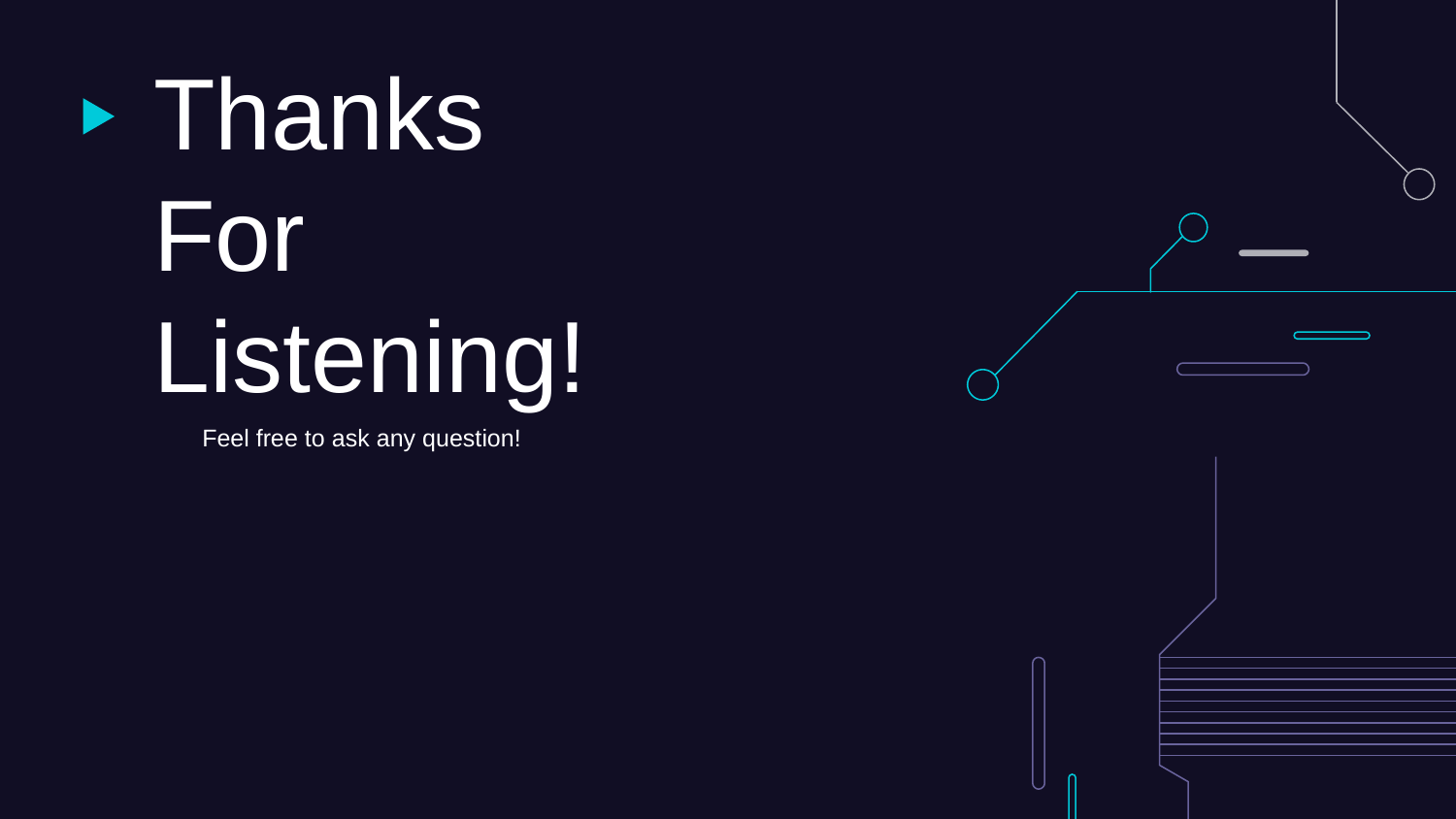

# Thanks
For
Listening!

Feel free to ask any question!